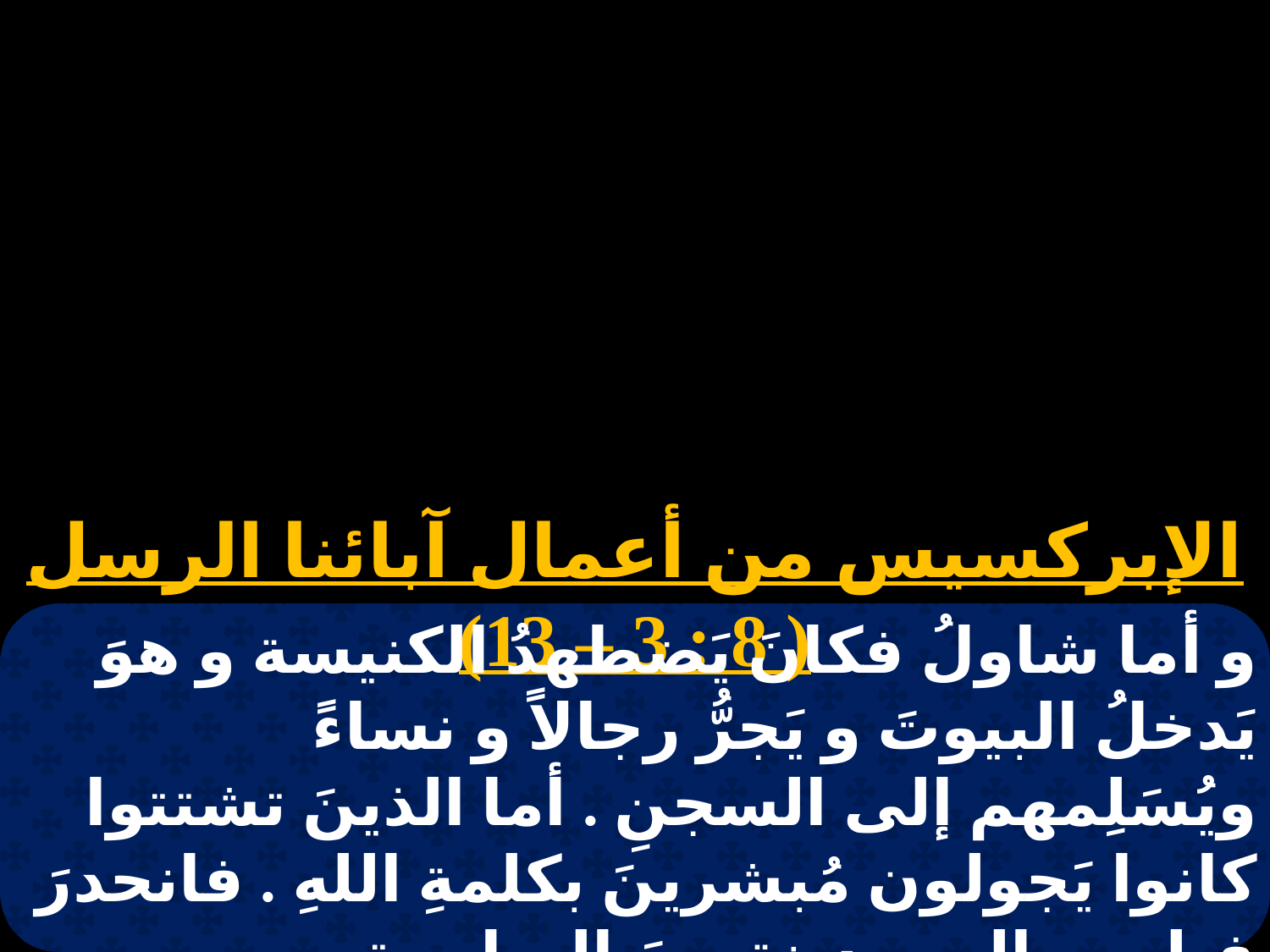

الإبركسيس من أعمال آبائنا الرسل ( 8 : 3 – 13)
و أما شاولُ فكانَ يَضطهدُ الكنيسة و هوَ يَدخلُ البيوتَ و يَجرُّ رجالاً و نساءً ويُسَلِمهم إلى السجنِ . أما الذينَ تشتتوا كانوا يَجولون مُبشرينَ بكلمةِ اللهِ . فانحدرَ فيلبس إلي مدينةٍ مِنَ السامرةِ و